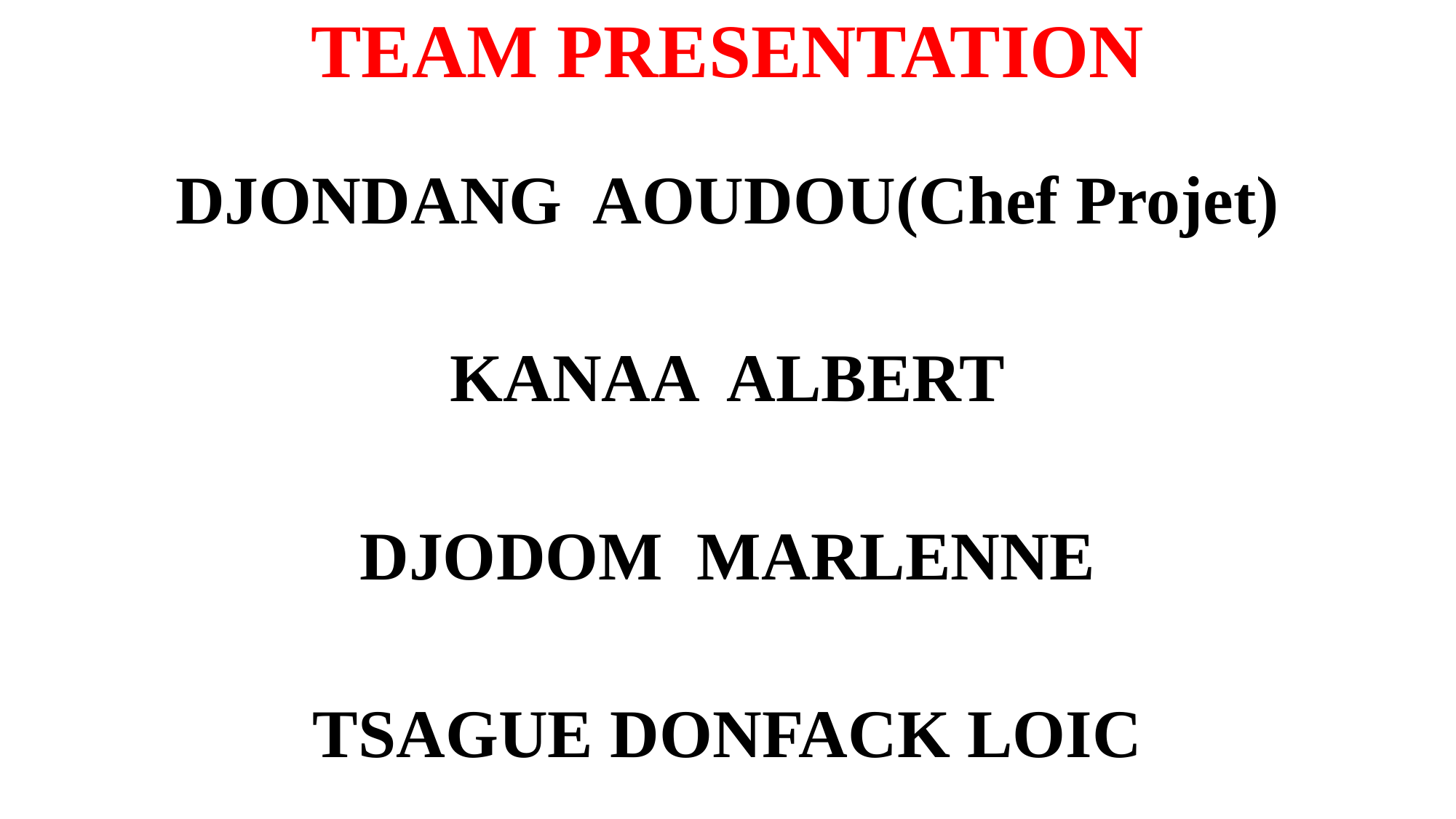

# TEAM PRESENTATION
DJONDANG  AOUDOU(Chef Projet)

KANAA  ALBERT

DJODOM  MARLENNE

TSAGUE DONFACK LOIC